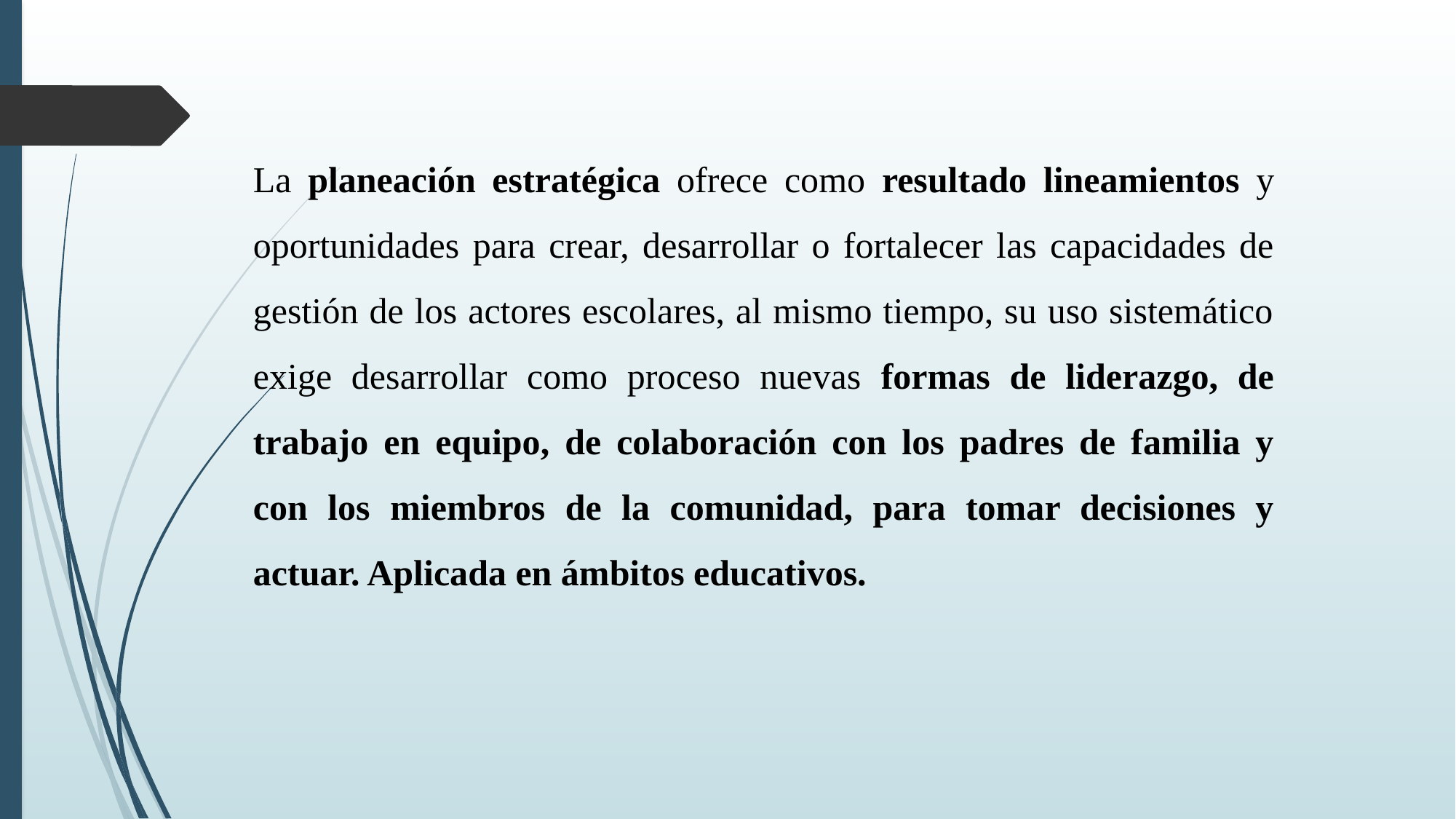

La planeación estratégica ofrece como resultado lineamientos y oportunidades para crear, desarrollar o fortalecer las capacidades de gestión de los actores escolares, al mismo tiempo, su uso sistemático exige desarrollar como proceso nuevas formas de liderazgo, de trabajo en equipo, de colaboración con los padres de familia y con los miembros de la comunidad, para tomar decisiones y actuar. Aplicada en ámbitos educativos.